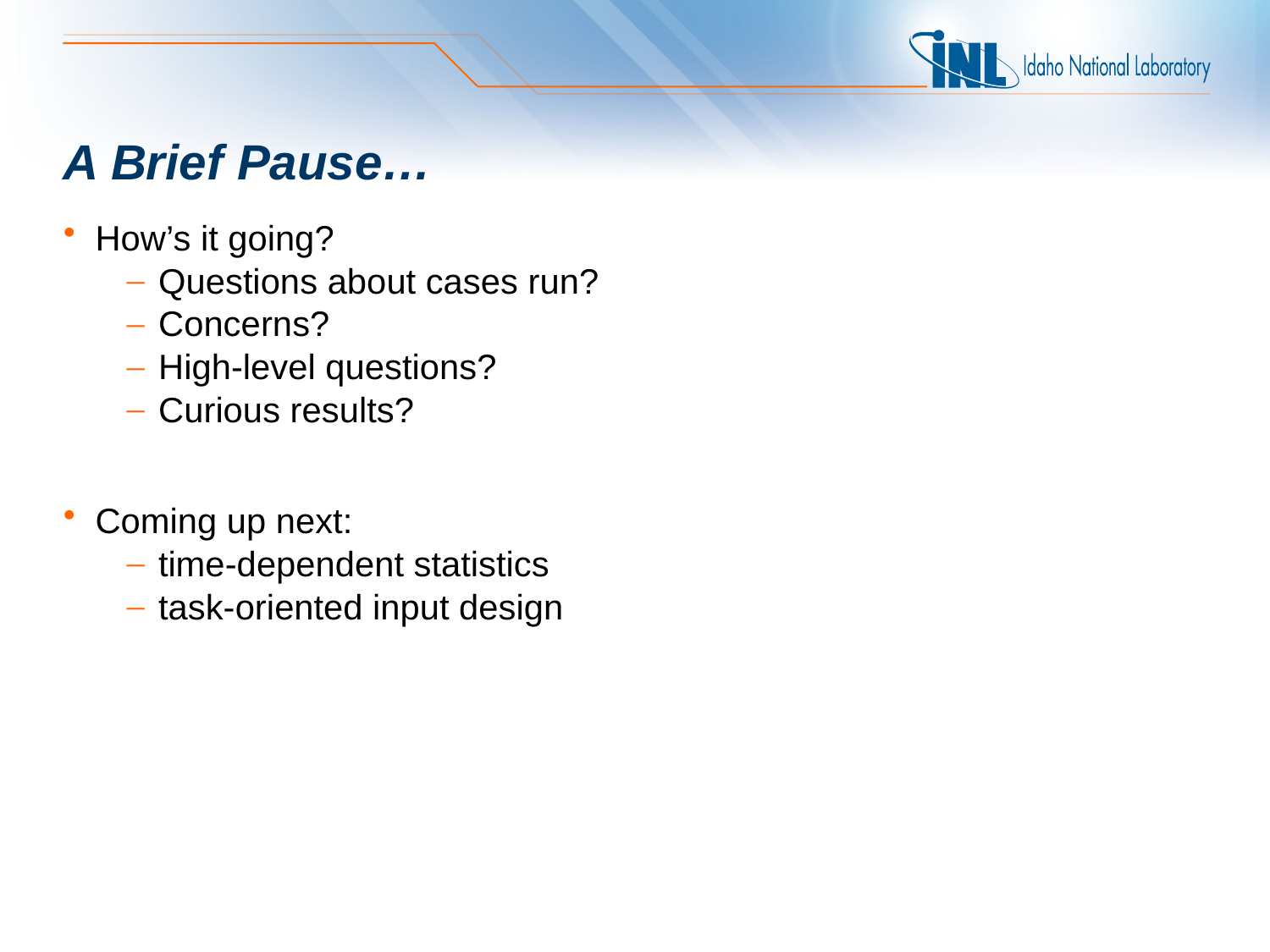

# A Brief Pause…
How’s it going?
Questions about cases run?
Concerns?
High-level questions?
Curious results?

Coming up next:
time-dependent statistics
task-oriented input design